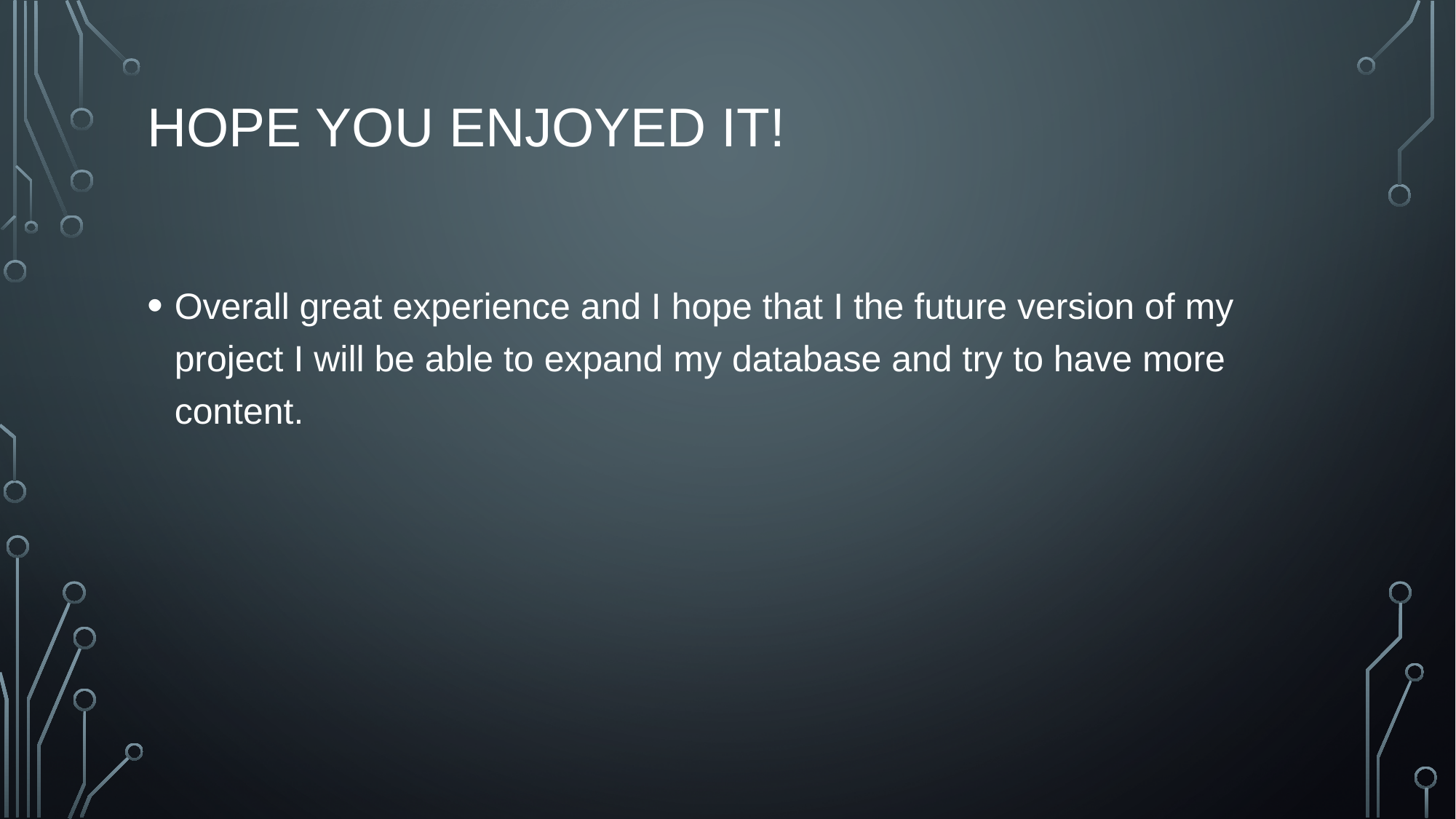

# Hope you enjoyed it!
Overall great experience and I hope that I the future version of my project I will be able to expand my database and try to have more content.